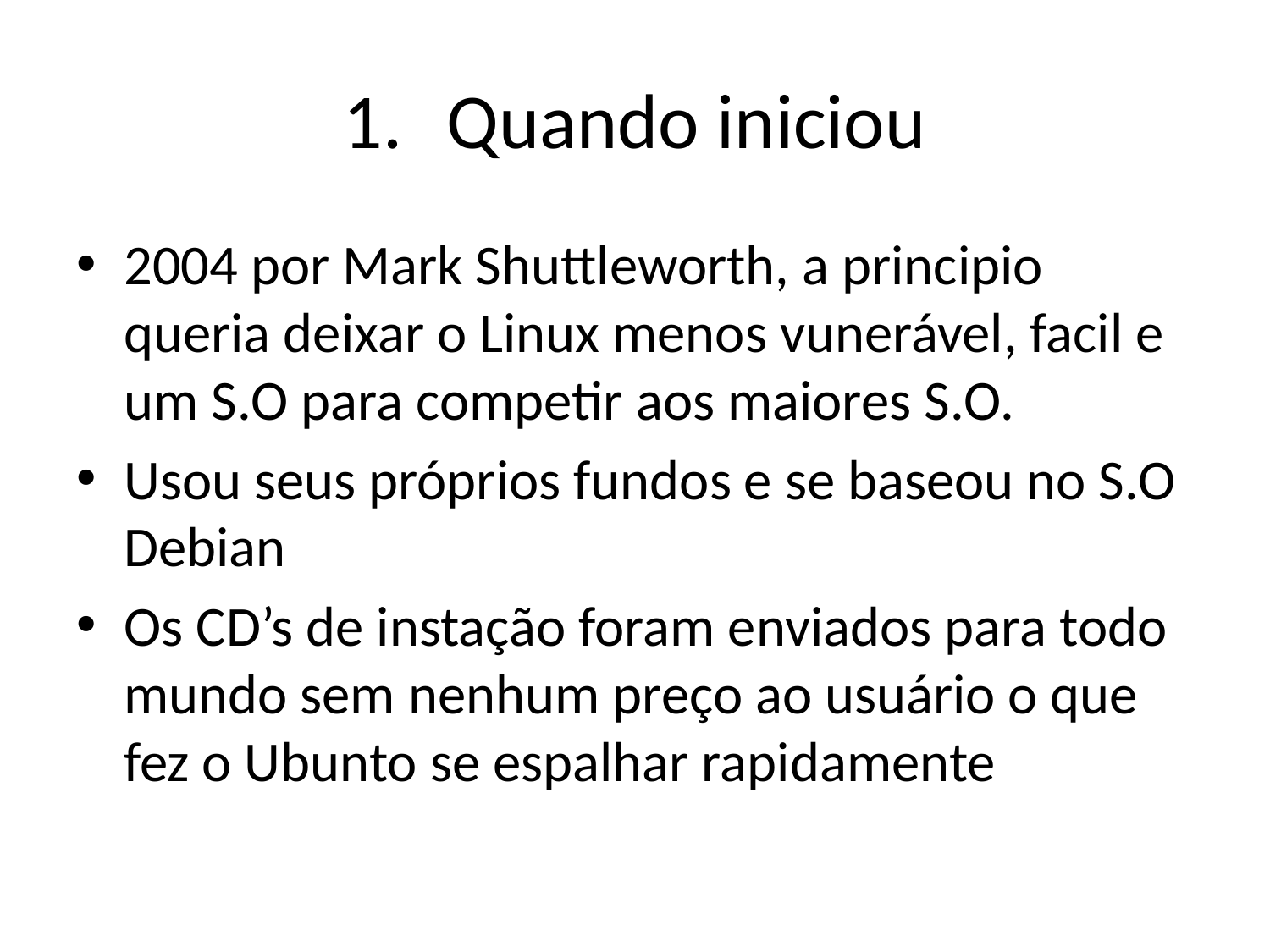

# Quando iniciou
2004 por Mark Shuttleworth, a principio queria deixar o Linux menos vunerável, facil e um S.O para competir aos maiores S.O.
Usou seus próprios fundos e se baseou no S.O Debian
Os CD’s de instação foram enviados para todo mundo sem nenhum preço ao usuário o que fez o Ubunto se espalhar rapidamente